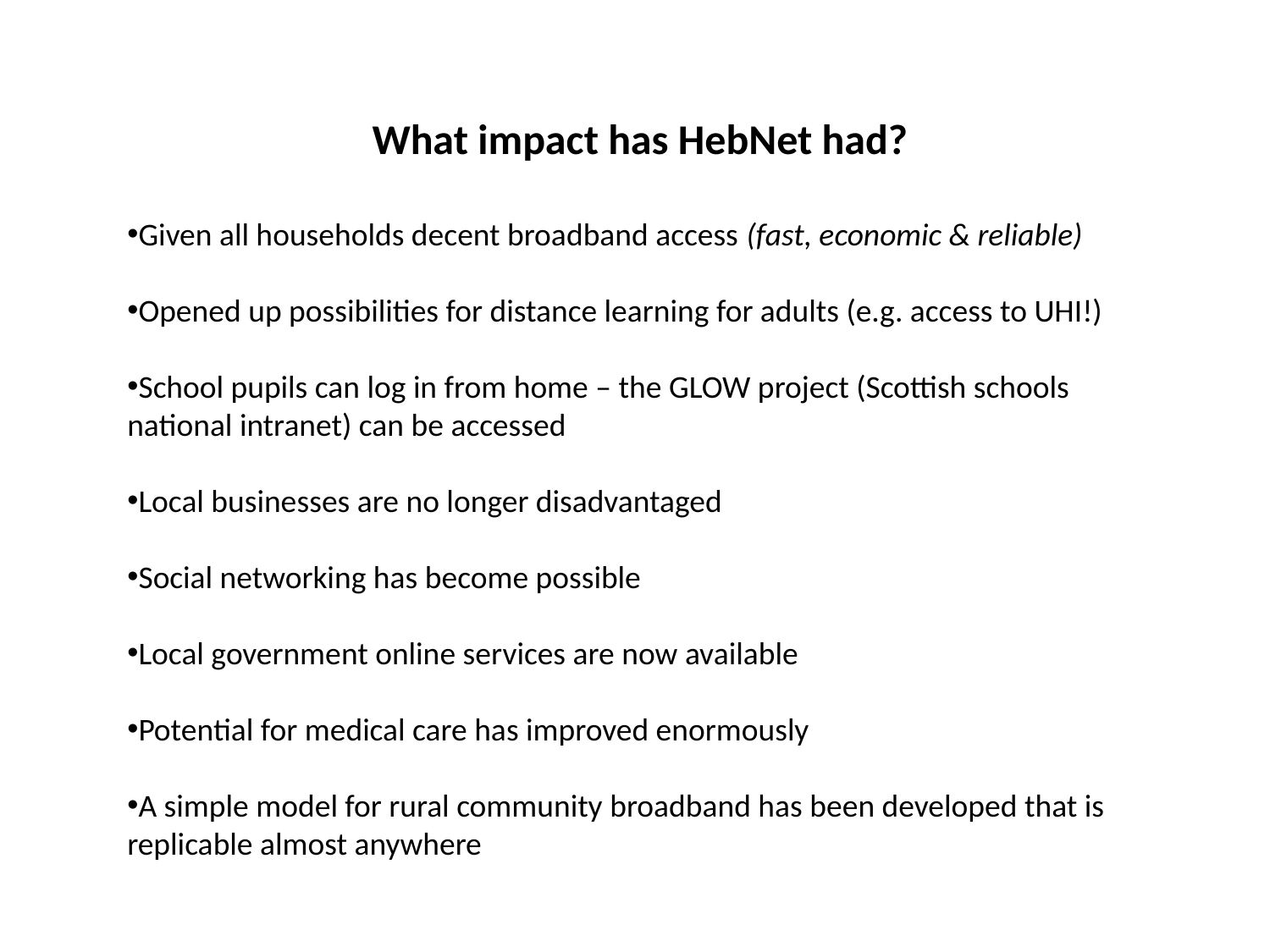

What impact has HebNet had?

Given all households decent broadband access (fast, economic & reliable)

Opened up possibilities for distance learning for adults (e.g. access to UHI!)

School pupils can log in from home – the GLOW project (Scottish schools national intranet) can be accessed

Local businesses are no longer disadvantaged

Social networking has become possible

Local government online services are now available

Potential for medical care has improved enormously

A simple model for rural community broadband has been developed that is replicable almost anywhere